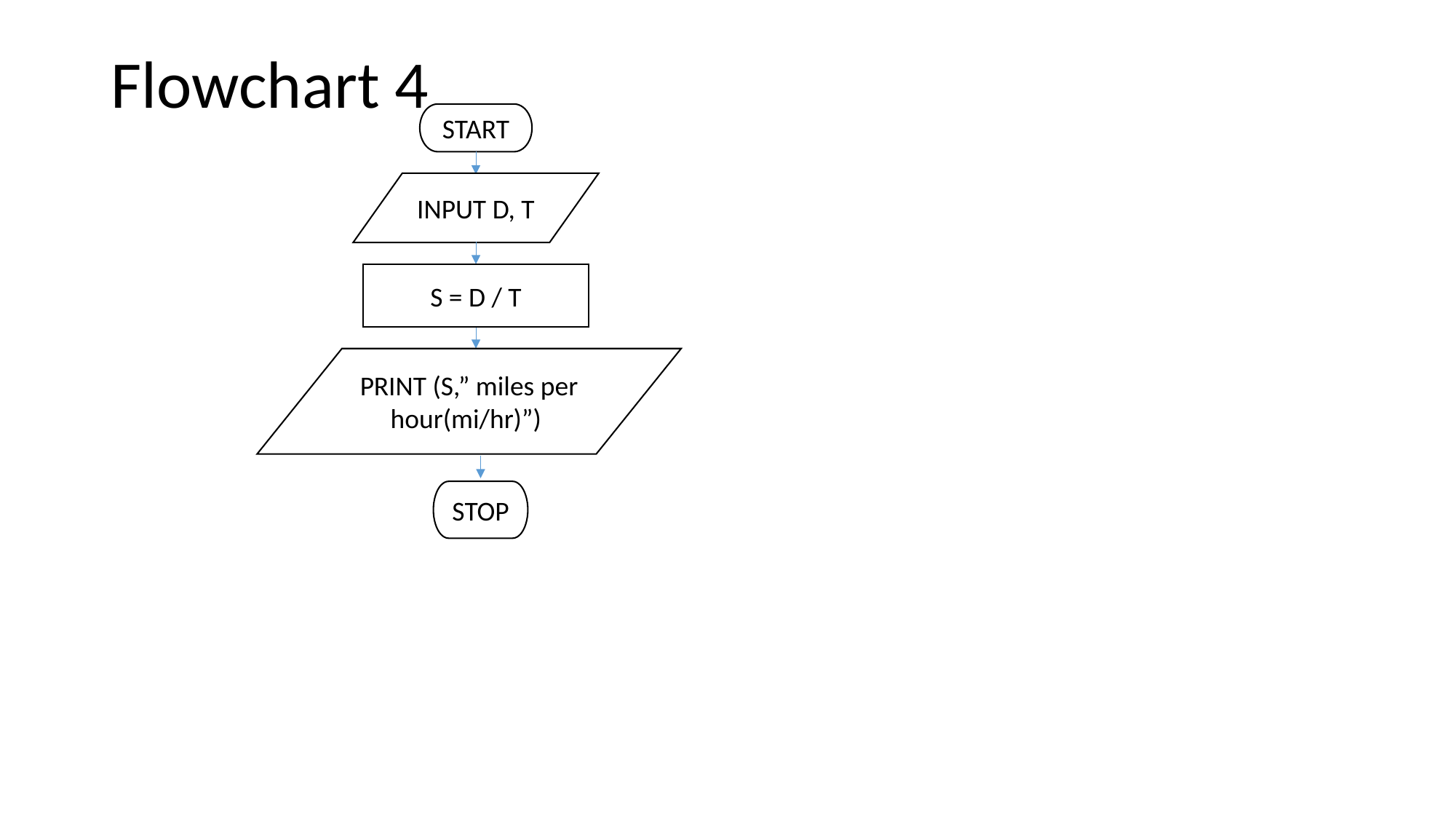

# Flowchart 4
START
INPUT D, T
S = D / T
PRINT (S,” miles per hour(mi/hr)”)
STOP